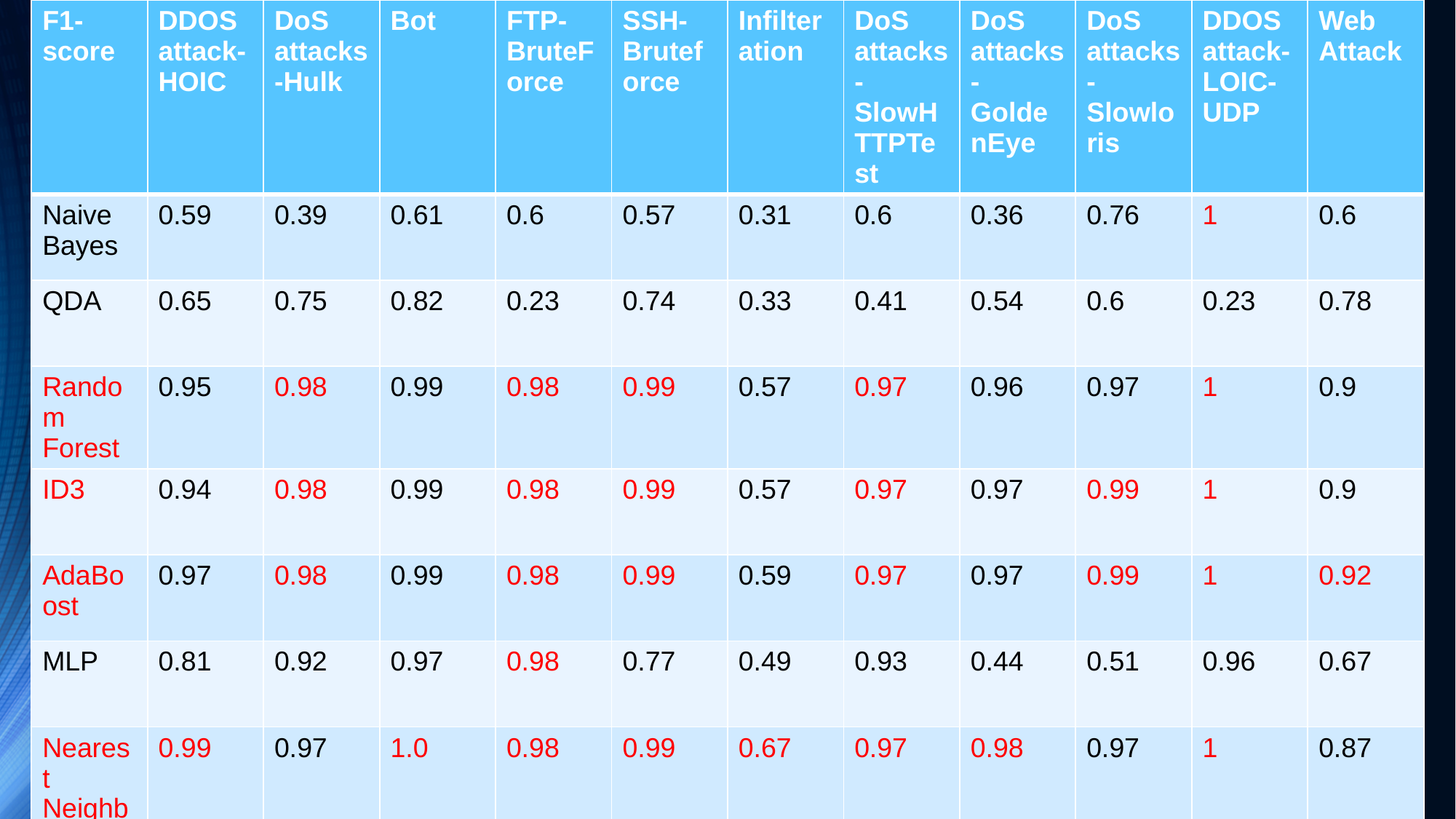

| F1-score | DDOS attack-HOIC | DoS attacks-Hulk | Bot | FTP-BruteForce | SSH-Bruteforce | Infilteration | DoS attacks-SlowHTTPTest | DoS attacks-GoldenEye | DoS attacks-Slowloris | DDOS attack-LOIC-UDP | Web Attack |
| --- | --- | --- | --- | --- | --- | --- | --- | --- | --- | --- | --- |
| Naive Bayes | 0.59 | 0.39 | 0.61 | 0.6 | 0.57 | 0.31 | 0.6 | 0.36 | 0.76 | 1 | 0.6 |
| QDA | 0.65 | 0.75 | 0.82 | 0.23 | 0.74 | 0.33 | 0.41 | 0.54 | 0.6 | 0.23 | 0.78 |
| Random Forest | 0.95 | 0.98 | 0.99 | 0.98 | 0.99 | 0.57 | 0.97 | 0.96 | 0.97 | 1 | 0.9 |
| ID3 | 0.94 | 0.98 | 0.99 | 0.98 | 0.99 | 0.57 | 0.97 | 0.97 | 0.99 | 1 | 0.9 |
| AdaBoost | 0.97 | 0.98 | 0.99 | 0.98 | 0.99 | 0.59 | 0.97 | 0.97 | 0.99 | 1 | 0.92 |
| MLP | 0.81 | 0.92 | 0.97 | 0.98 | 0.77 | 0.49 | 0.93 | 0.44 | 0.51 | 0.96 | 0.67 |
| Nearest Neighbors | 0.99 | 0.97 | 1.0 | 0.98 | 0.99 | 0.67 | 0.97 | 0.98 | 0.97 | 1 | 0.87 |